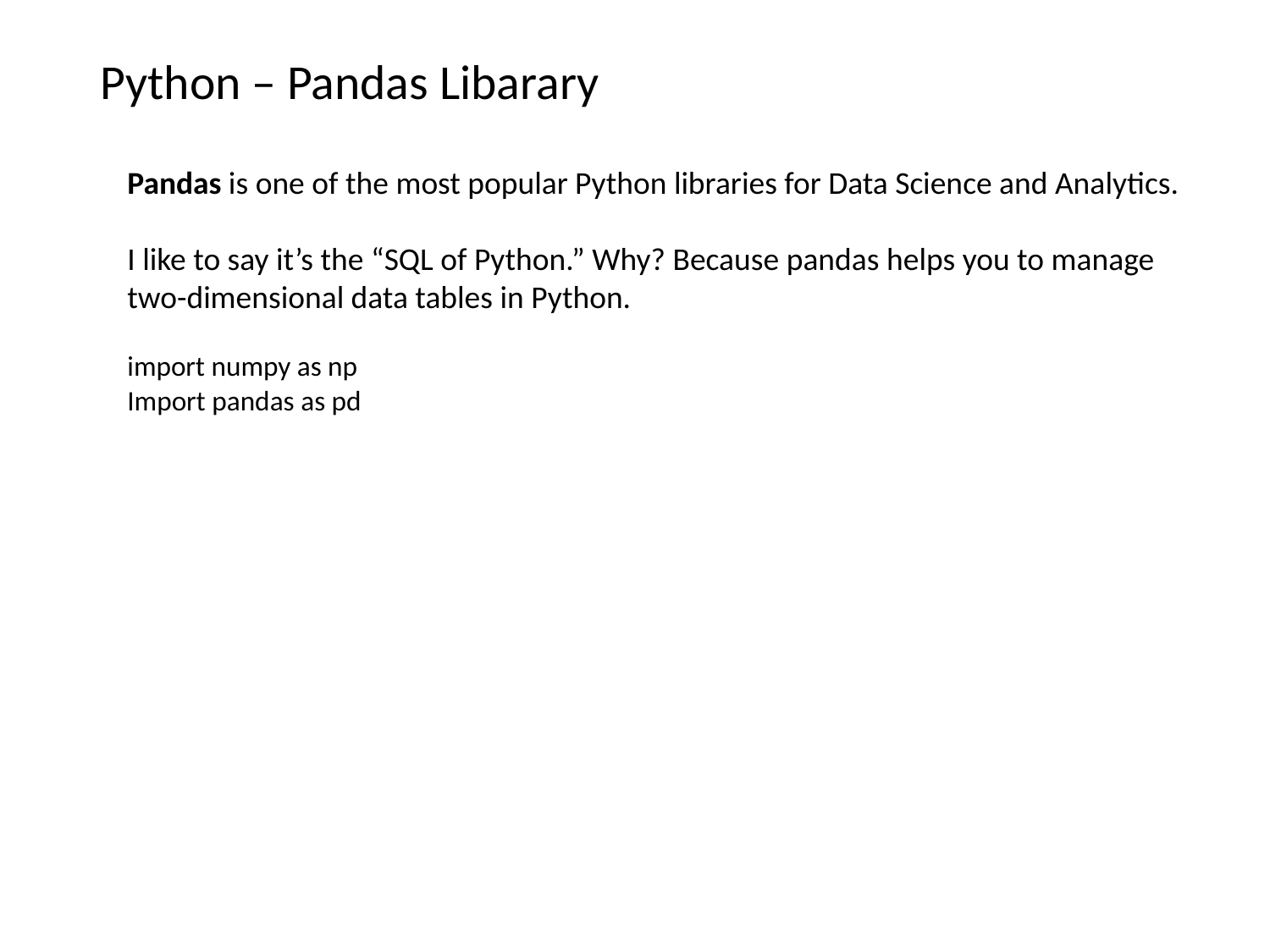

# Python – Pandas Libarary
Pandas is one of the most popular Python libraries for Data Science and Analytics.

I like to say it’s the “SQL of Python.” Why? Because pandas helps you to manage two-dimensional data tables in Python.

import numpy as np
Import pandas as pd